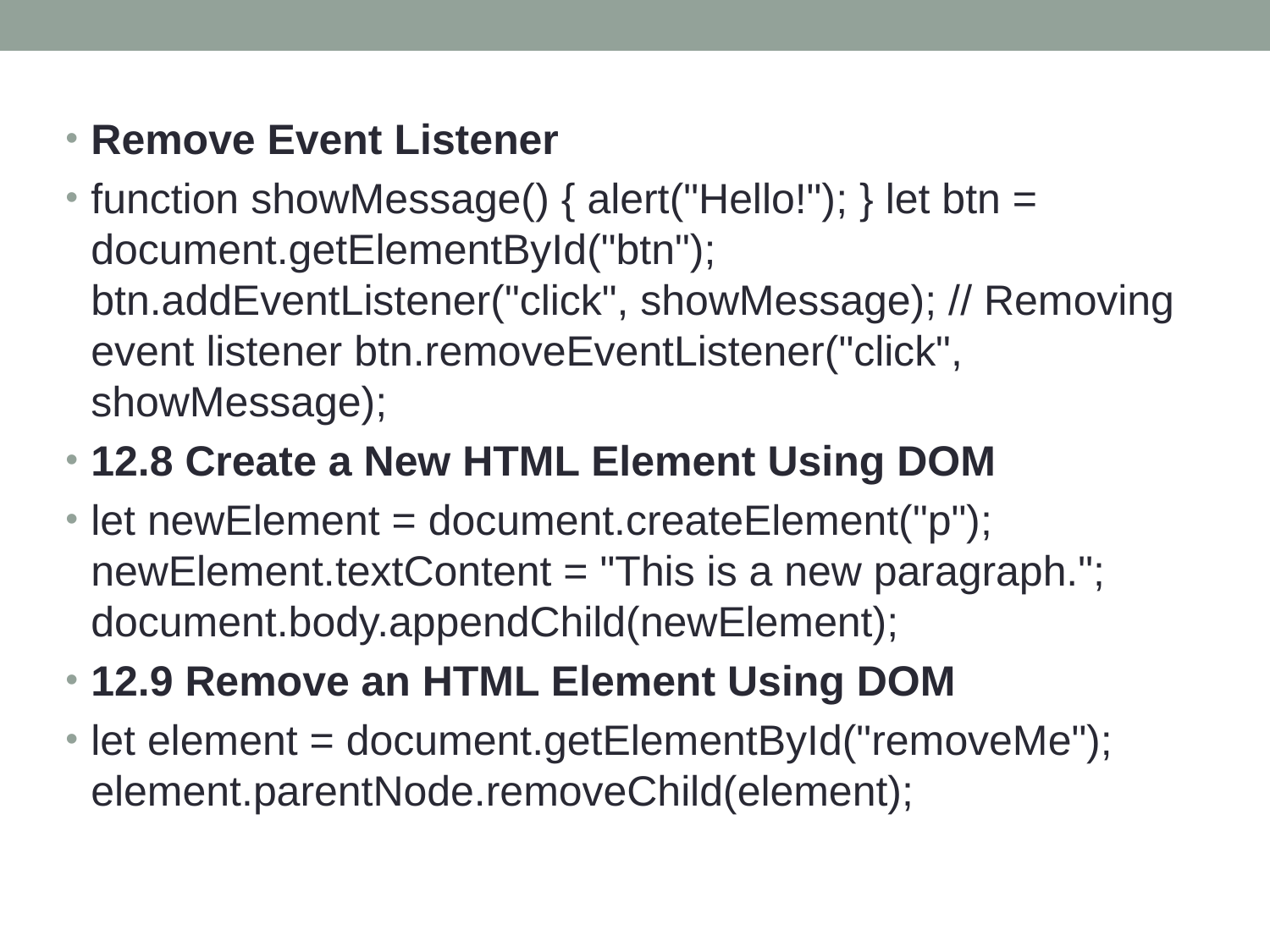

Remove Event Listener
function showMessage() { alert("Hello!"); } let btn = document.getElementById("btn"); btn.addEventListener("click", showMessage); // Removing event listener btn.removeEventListener("click", showMessage);
12.8 Create a New HTML Element Using DOM
let newElement = document.createElement("p"); newElement.textContent = "This is a new paragraph."; document.body.appendChild(newElement);
12.9 Remove an HTML Element Using DOM
let element = document.getElementById("removeMe"); element.parentNode.removeChild(element);